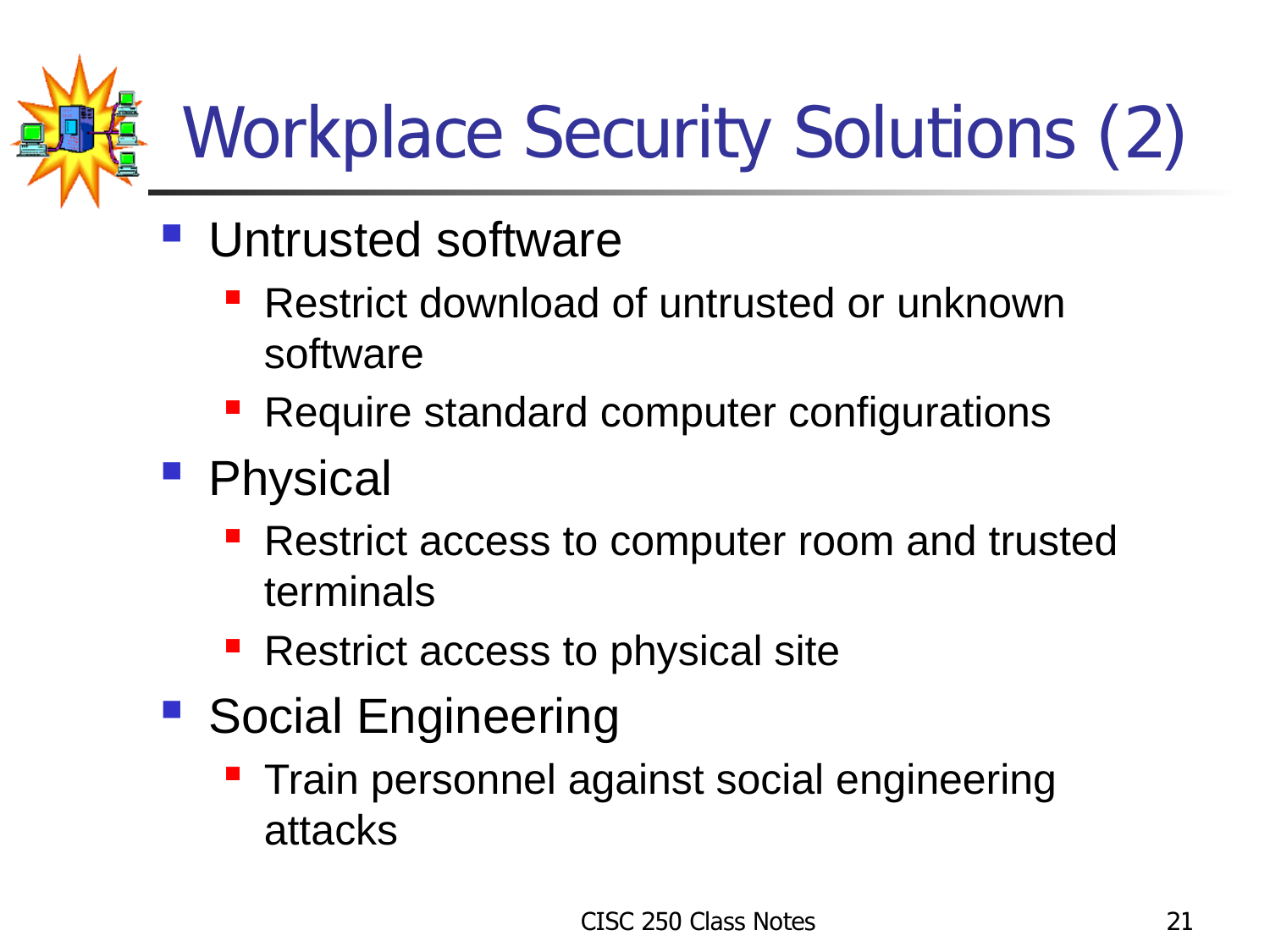

# Workplace Security Solutions (2)
Untrusted software
Restrict download of untrusted or unknown software
Require standard computer configurations
Physical
Restrict access to computer room and trusted terminals
Restrict access to physical site
Social Engineering
Train personnel against social engineering attacks

CISC 250 Class Notes
21